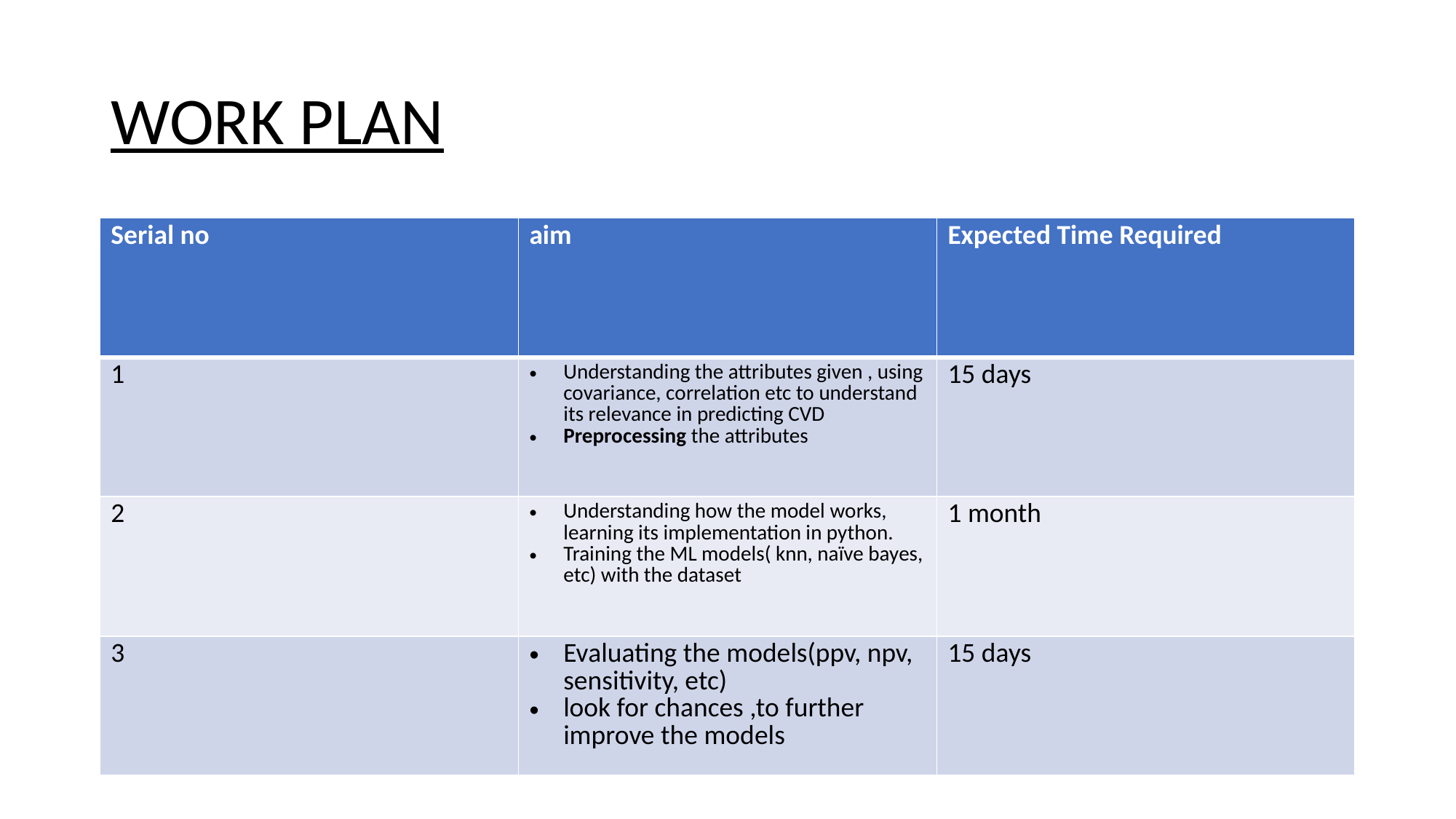

# WORK PLAN
| Serial no | aim | Expected Time Required |
| --- | --- | --- |
| 1 | Understanding the attributes given , using covariance, correlation etc to understand its relevance in predicting CVD Preprocessing the attributes | 15 days |
| 2 | Understanding how the model works, learning its implementation in python. Training the ML models( knn, naïve bayes, etc) with the dataset | 1 month |
| 3 | Evaluating the models(ppv, npv, sensitivity, etc) look for chances ,to further improve the models | 15 days |